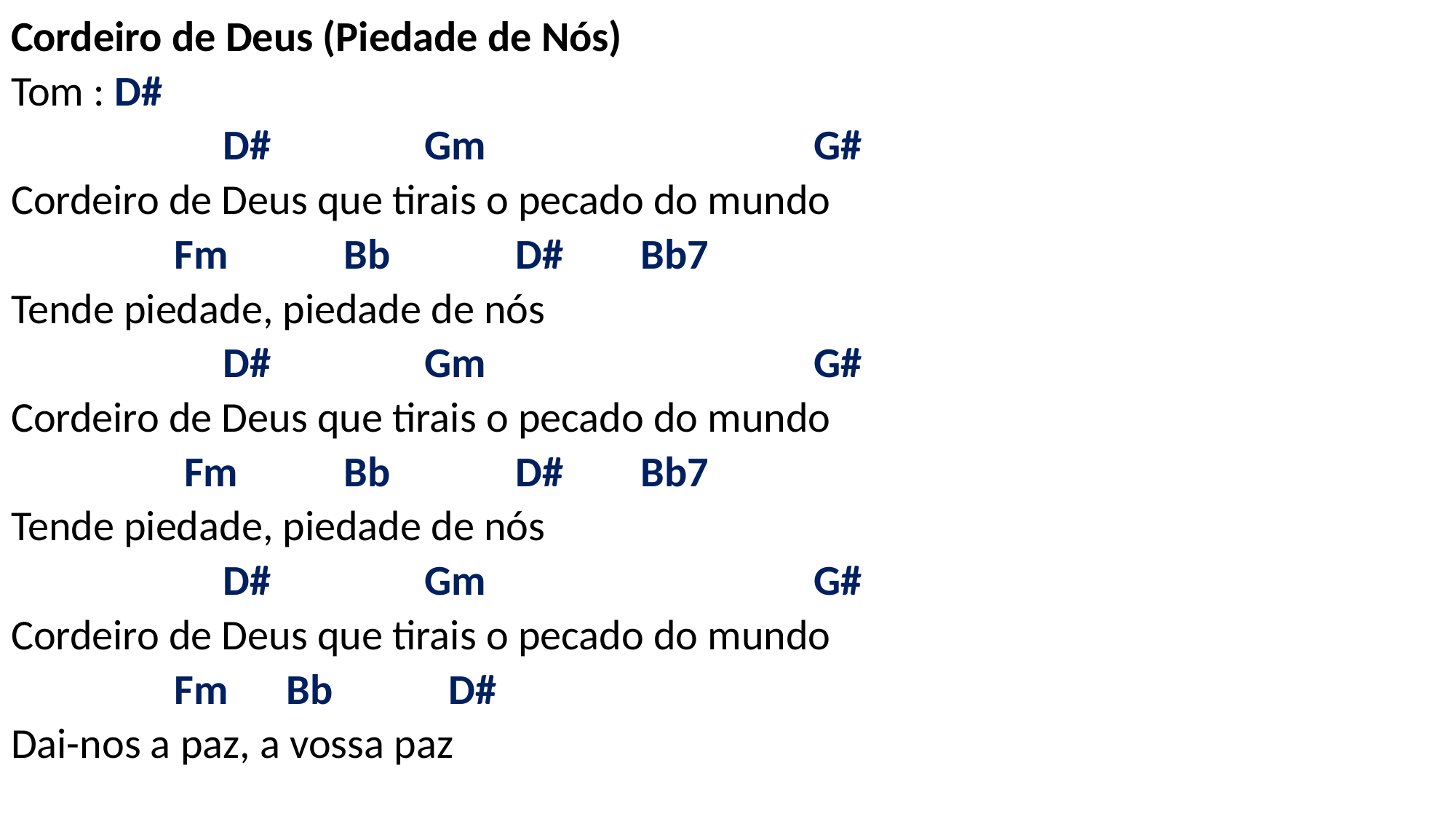

# Cordeiro de Deus (Piedade de Nós) Tom : D# D#                Gm                                  G# Cordeiro de Deus que tirais o pecado do mundo Fm            Bb             D#        Bb7 Tende piedade, piedade de nós D#                Gm                                  G# Cordeiro de Deus que tirais o pecado do mundo Fm           Bb             D#        Bb7 Tende piedade, piedade de nós D#                Gm                                  G# Cordeiro de Deus que tirais o pecado do mundo Fm      Bb            D# Dai-nos a paz, a vossa paz